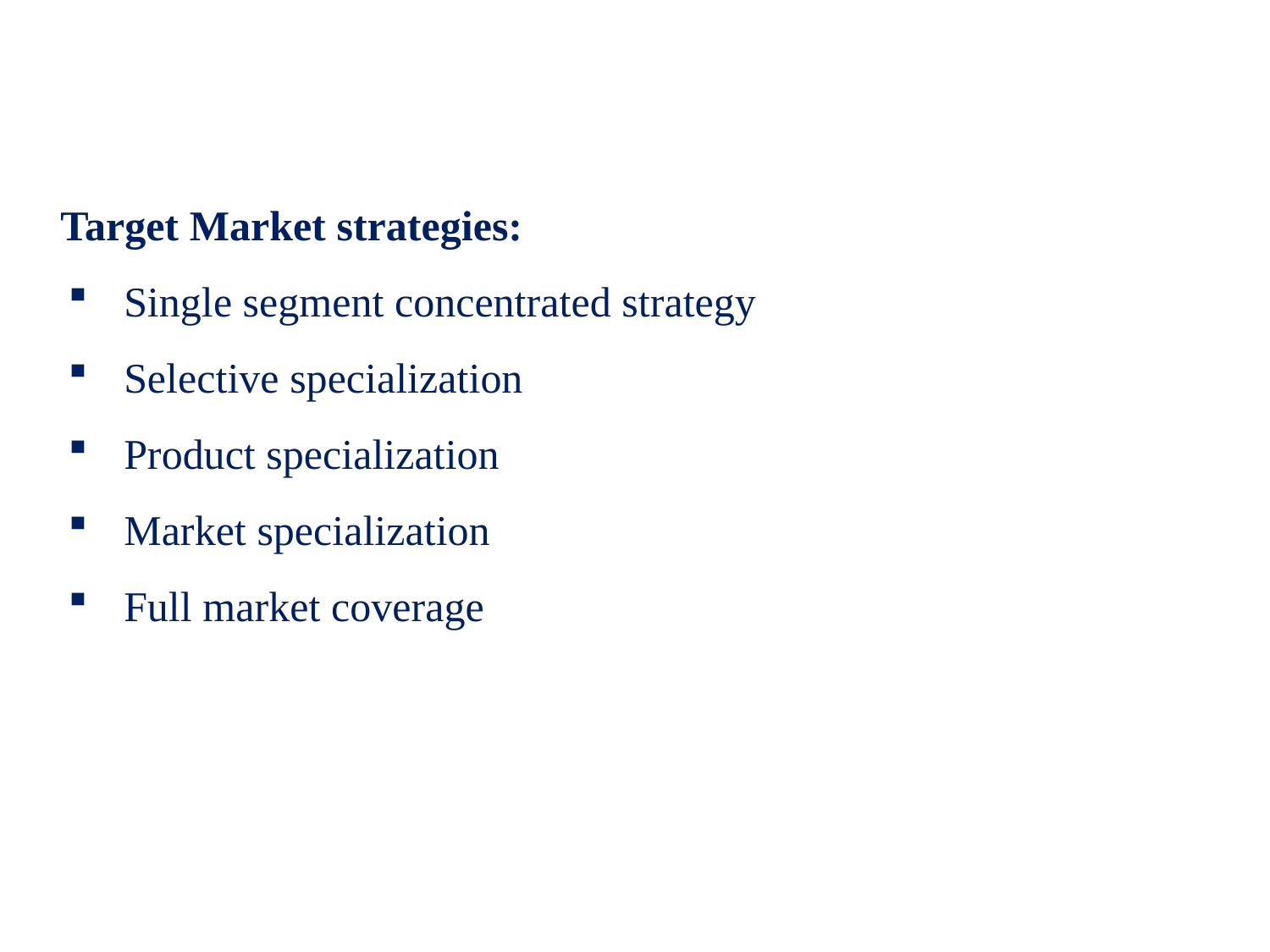

Target Market strategies:
Single segment concentrated strategy
Selective specialization
Product specialization
Market specialization
Full market coverage